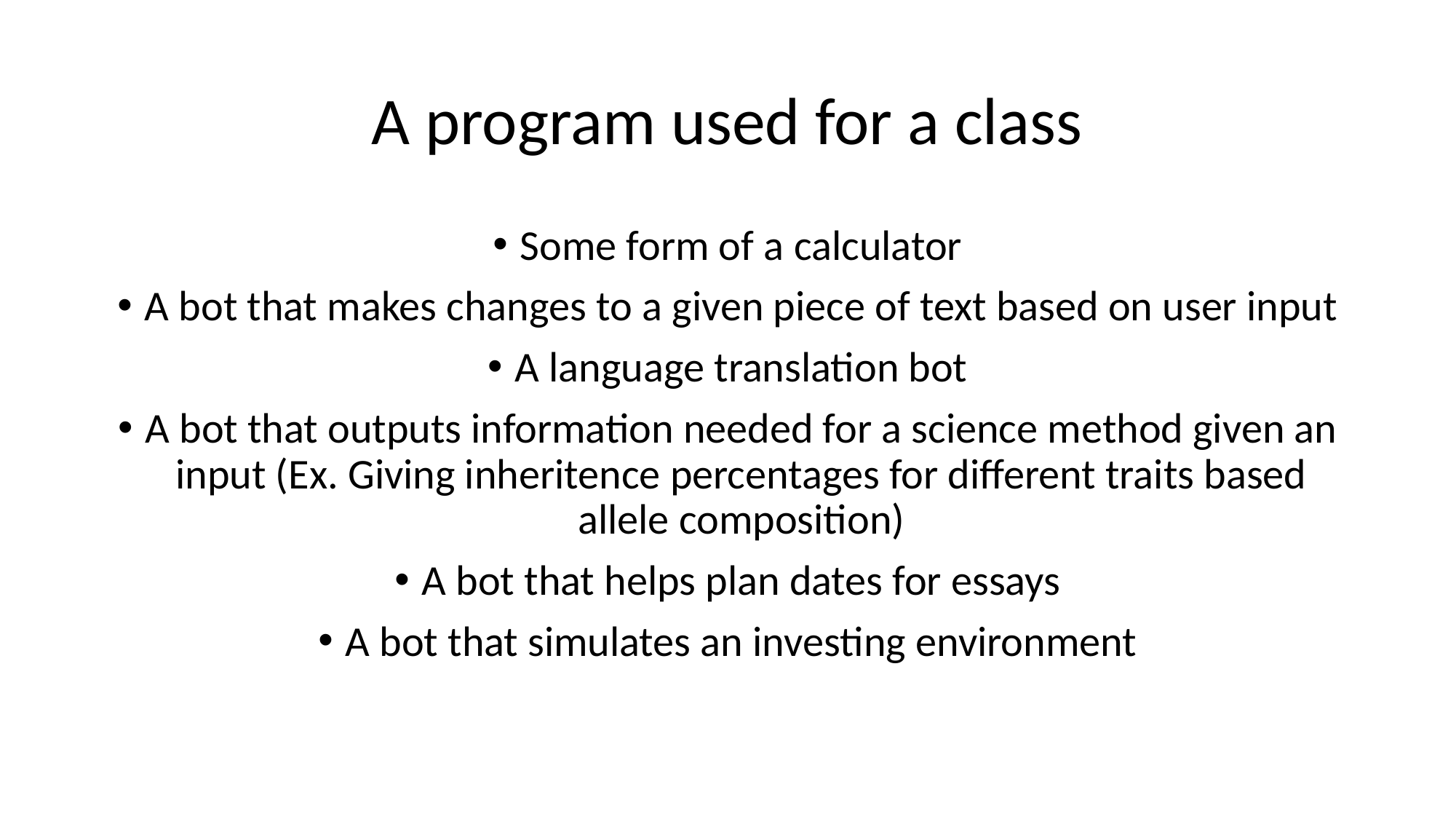

# A program used for a class
Some form of a calculator
A bot that makes changes to a given piece of text based on user input
A language translation bot
A bot that outputs information needed for a science method given an input (Ex. Giving inheritence percentages for different traits based allele composition)
A bot that helps plan dates for essays
A bot that simulates an investing environment